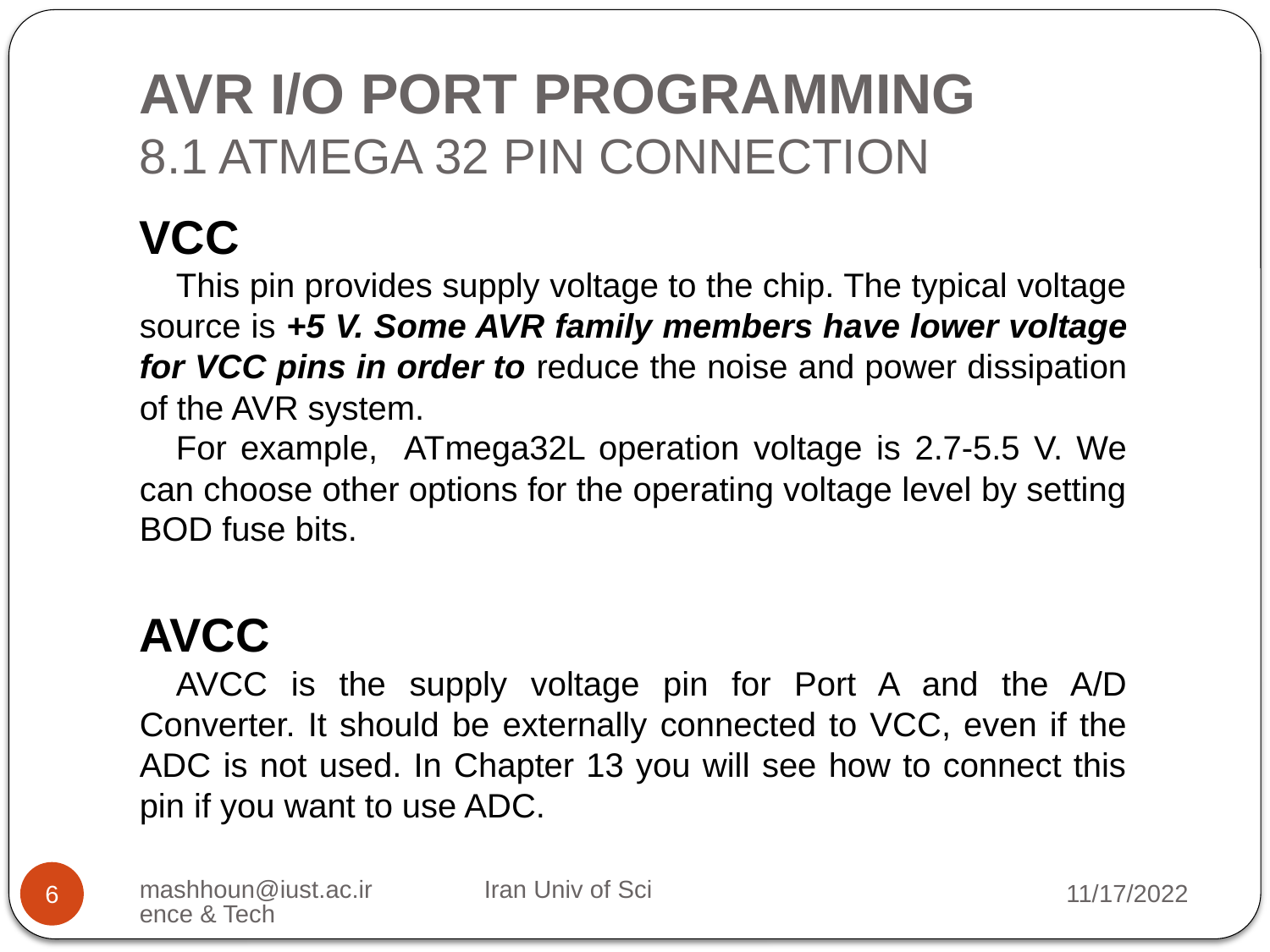

# AVR I/O PORT PROGRAMMING 8.1 ATMEGA 32 PIN CONNECTION
VCC
This pin provides supply voltage to the chip. The typical voltage source is +5 V. Some AVR family members have lower voltage for VCC pins in order to reduce the noise and power dissipation of the AVR system.
For example,  ATmega32L operation voltage is 2.7-5.5 V. We can choose other options for the operating voltage level by setting BOD fuse bits.

AVCC
AVCC is the supply voltage pin for Port A and the A/D Converter. It should be externally connected to VCC, even if the ADC is not used. In Chapter 13 you will see how to connect this pin if you want to use ADC.

mashhoun@iust.ac.ir                Iran Univ of Science & Tech
11/17/2022
6